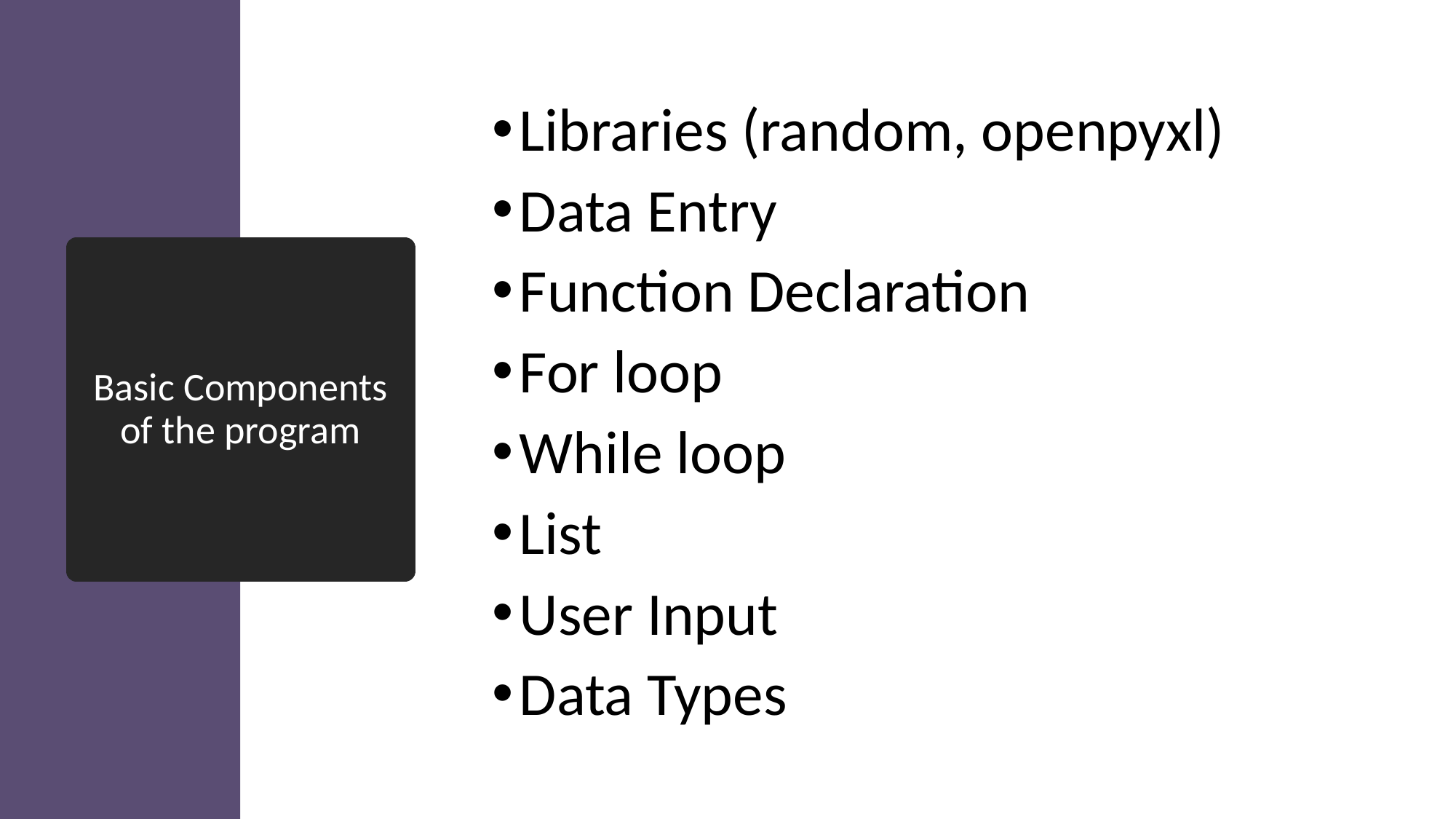

Libraries (random, openpyxl)
Data Entry
Function Declaration
For loop
While loop
List
User Input
Data Types

# Basic Components of the program